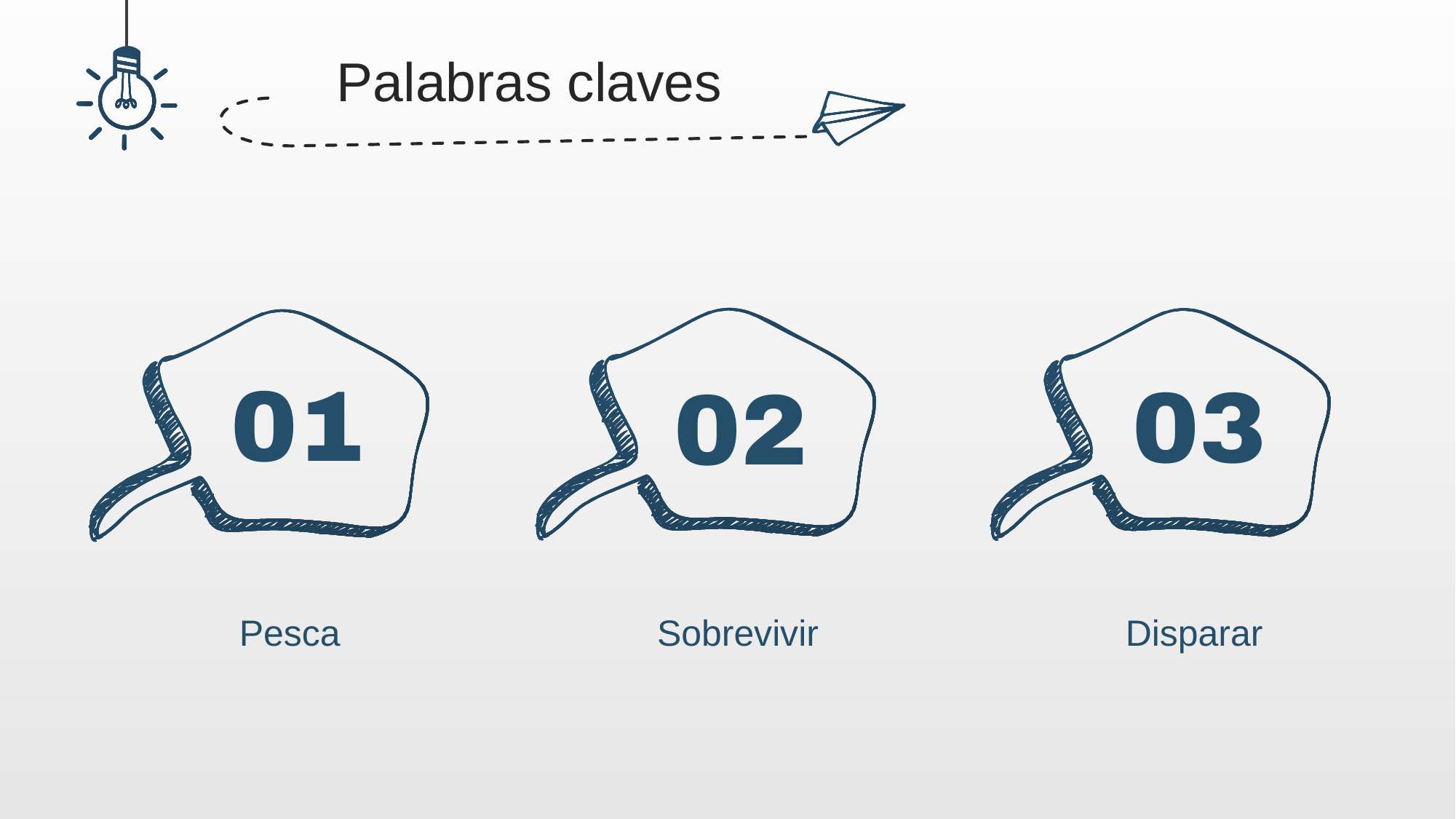

Palabras claves

02

03

01
      Sobrevivir
       Disparar
          Pesca